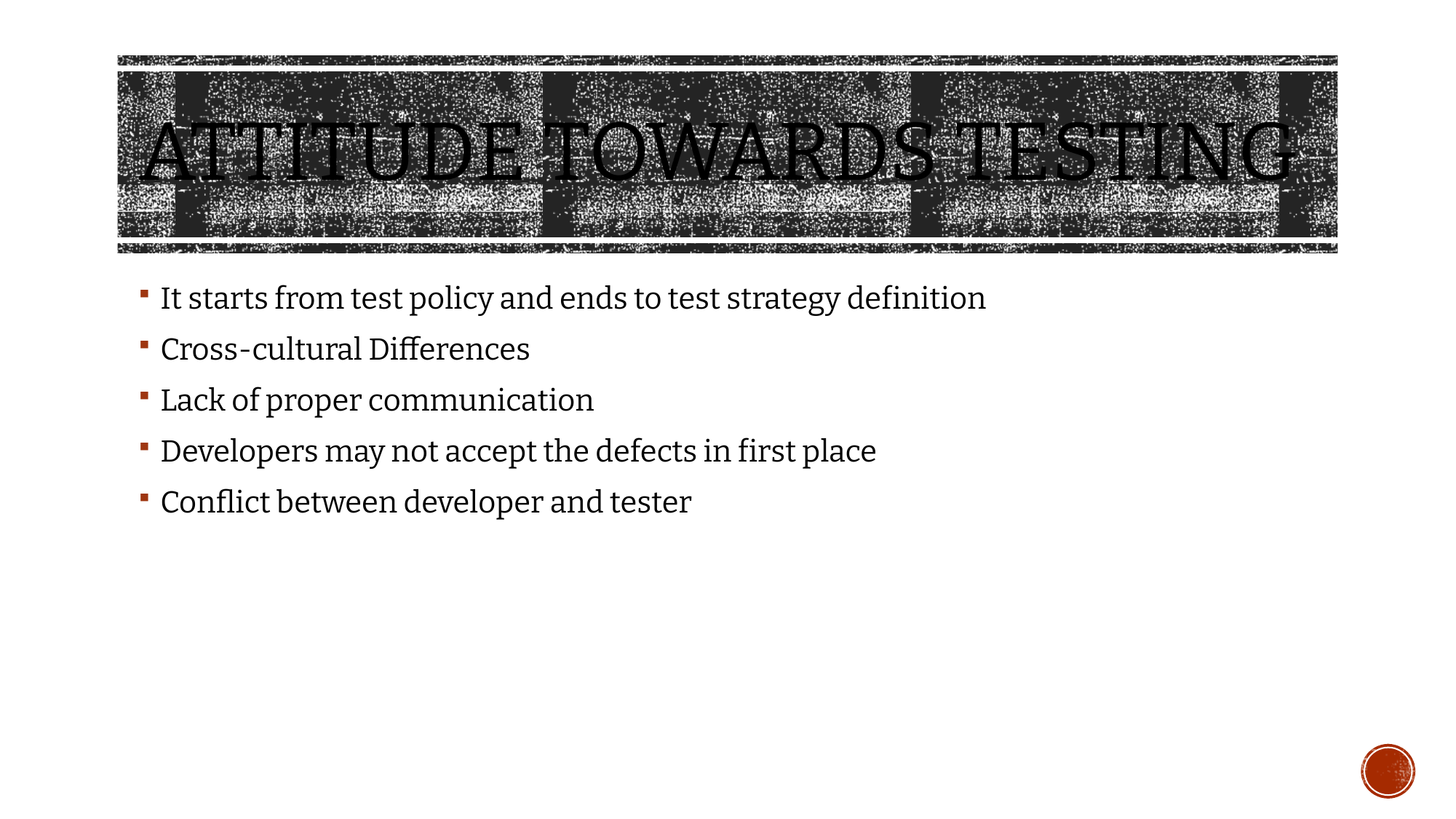

# Attitude Towards Testing

It starts from test policy and ends to test strategy definition
Cross-cultural Differences
Lack of proper communication
Developers may not accept the defects in first place
Conflict between developer and tester

Eng. Ashraf Alsmadi
35